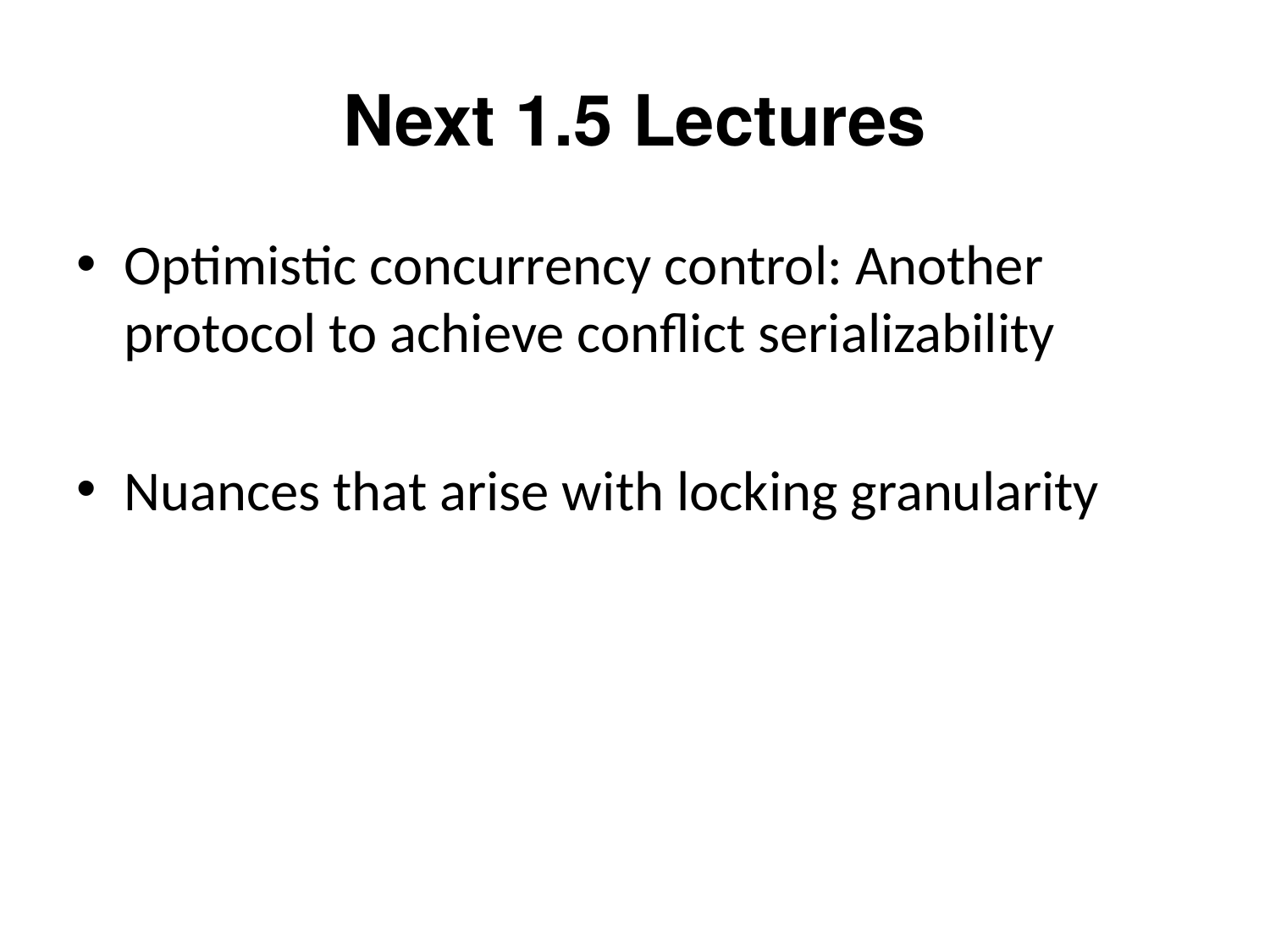

# Next 1.5 Lectures
Optimistic concurrency control: Another protocol to achieve conflict serializability

Nuances that arise with locking granularity